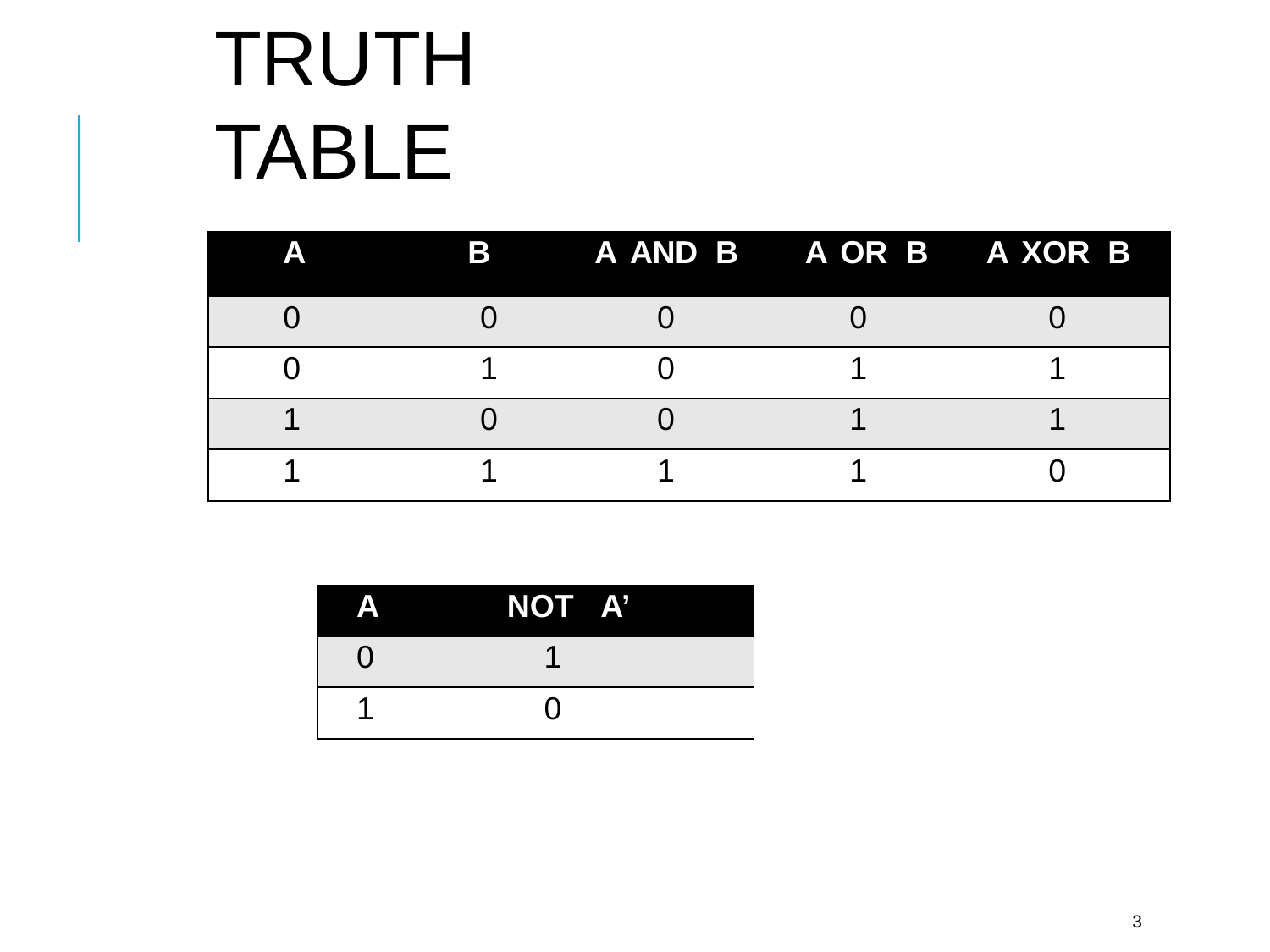

# tRuth tabLe
| A | B | A | AND | B | A | OR | B | A | XOR | B |
| --- | --- | --- | --- | --- | --- | --- | --- | --- | --- | --- |
| 0 | 0 |  | 0 |  |  | 0 |  |  | 0 |  |
| 0 | 1 |  | 0 |  |  | 1 |  |  | 1 |  |
| 1 | 0 |  | 0 |  |  | 1 |  |  | 1 |  |
| 1 | 1 |  | 1 |  |  | 1 |  |  | 0 |  |
| A | NOT | A’ |
| --- | --- | --- |
| 0 | 1 |  |
| 1 | 0 |  |
3